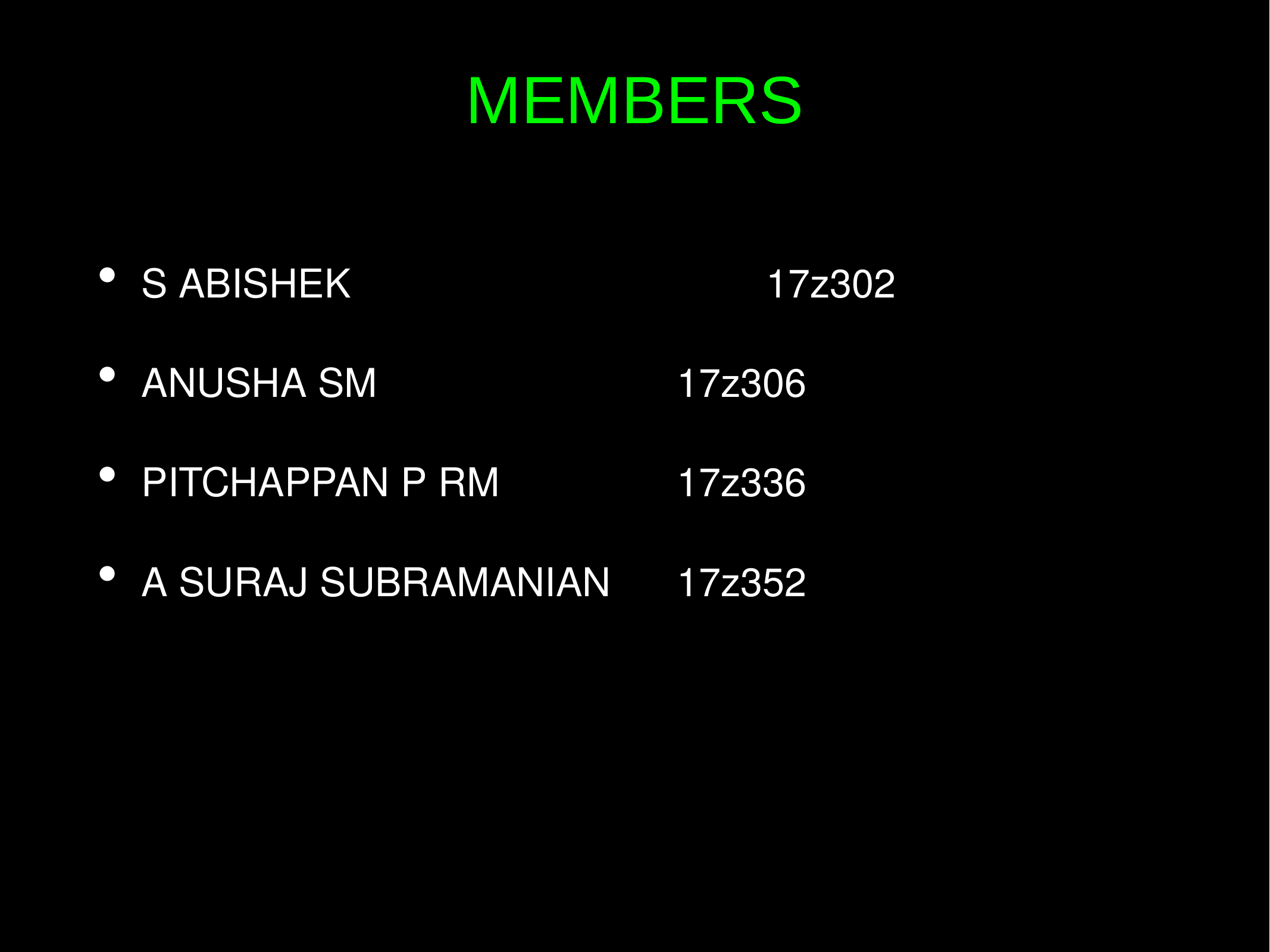

# MEMBERS
S ABISHEK                      		17z302
ANUSHA SM                      	17z306
PITCHAPPAN P RM           	17z336
A SURAJ SUBRAMANIAN 	17z352